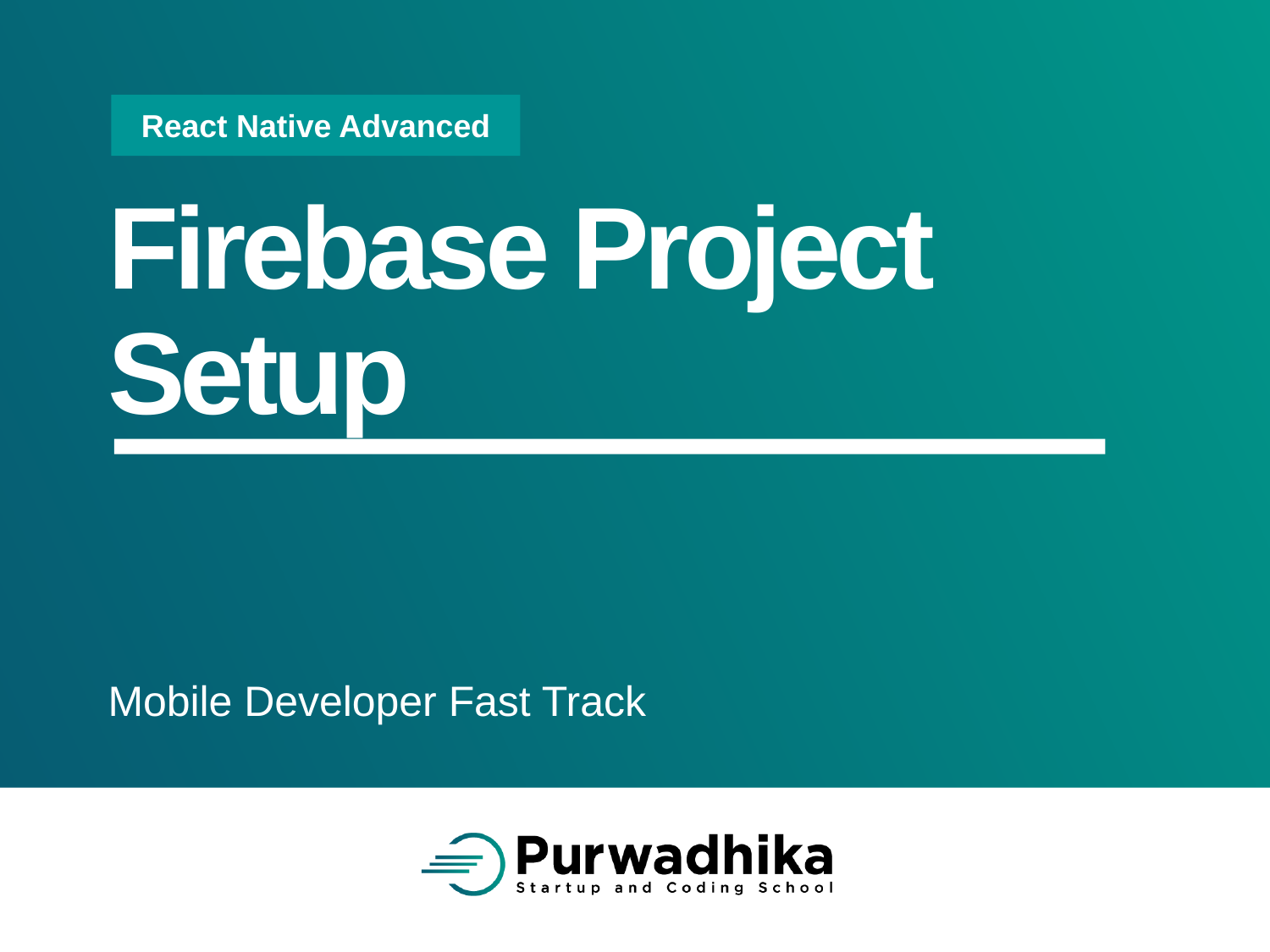

# Firebase Project Setup

Mobile Developer Fast Track